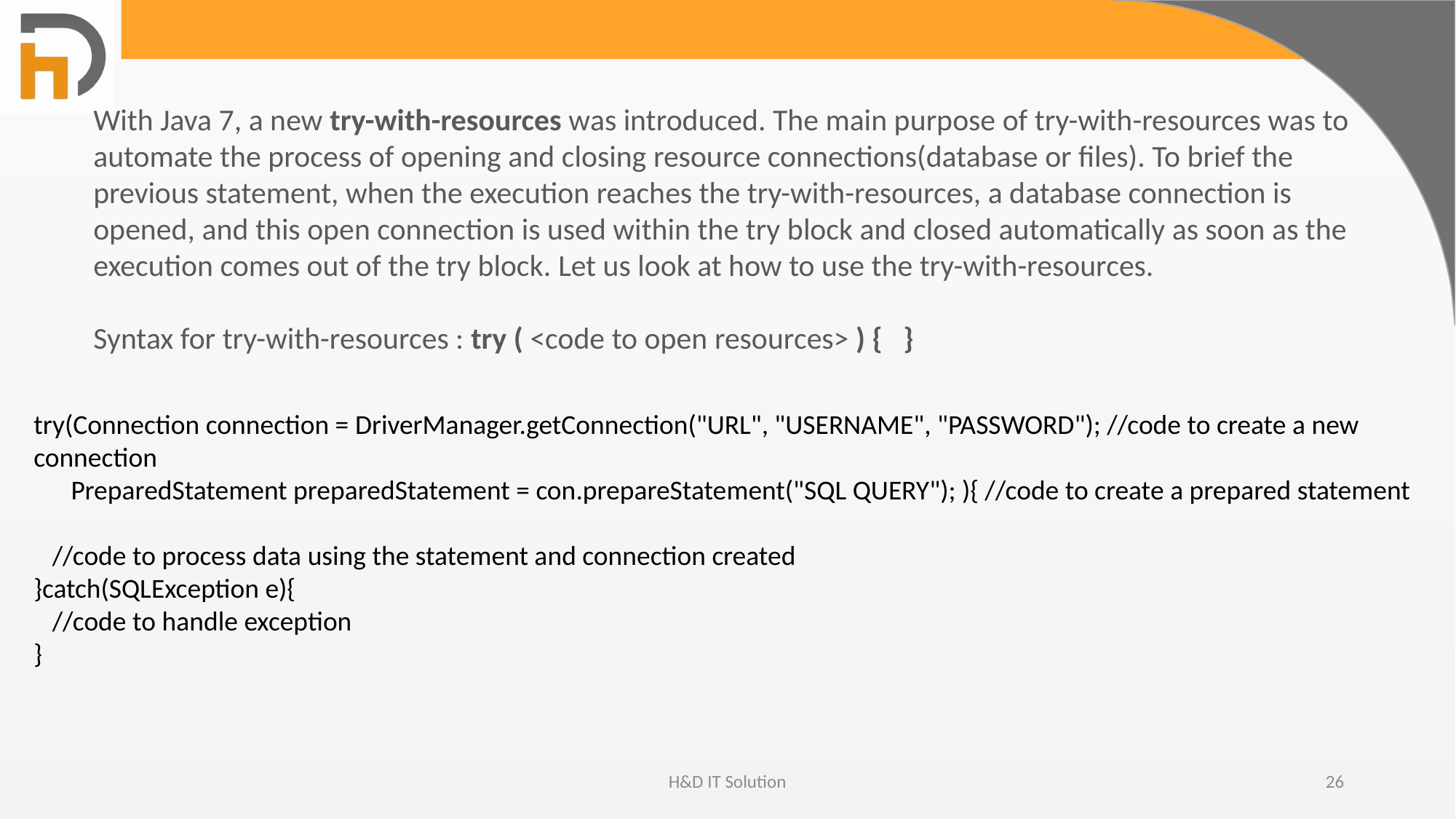

With Java 7, a new try-with-resources was introduced. The main purpose of try-with-resources was to automate the process of opening and closing resource connections(database or files). To brief the previous statement, when the execution reaches the try-with-resources, a database connection is opened, and this open connection is used within the try block and closed automatically as soon as the execution comes out of the try block. Let us look at how to use the try-with-resources.

Syntax for try-with-resources : try ( <code to open resources> ) {   }
try(Connection connection = DriverManager.getConnection("URL", "USERNAME", "PASSWORD"); //code to create a new connection
      PreparedStatement preparedStatement = con.prepareStatement("SQL QUERY"); ){ //code to create a prepared statement

   //code to process data using the statement and connection created
}catch(SQLException e){
   //code to handle exception
}
H&D IT Solution
26